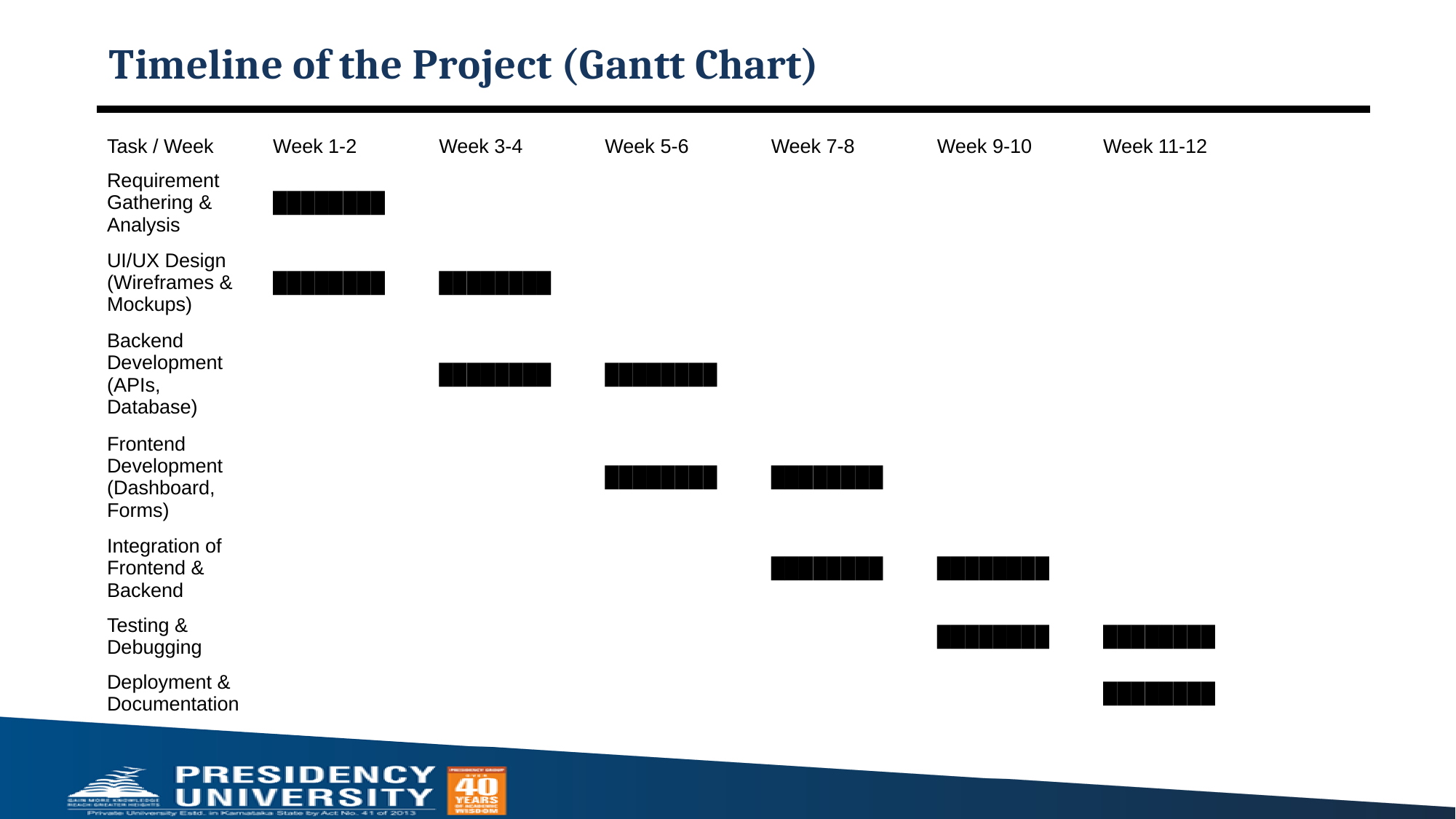

# Timeline of the Project (Gantt Chart)
| Task / Week | Week 1-2 | Week 3-4 | Week 5-6 | Week 7-8 | Week 9-10 | Week 11-12 |
| --- | --- | --- | --- | --- | --- | --- |
| Requirement Gathering & Analysis | ████████ |  |  |  |  |  |
| UI/UX Design (Wireframes & Mockups) | ████████ | ████████ |  |  |  |  |
| Backend Development (APIs, Database) |  | ████████ | ████████ |  |  |  |
| Frontend Development (Dashboard, Forms) |  |  | ████████ | ████████ |  |  |
| Integration of Frontend & Backend |  |  |  | ████████ | ████████ |  |
| Testing & Debugging |  |  |  |  | ████████ | ████████ |
| Deployment & Documentation |  |  |  |  |  | ████████ |